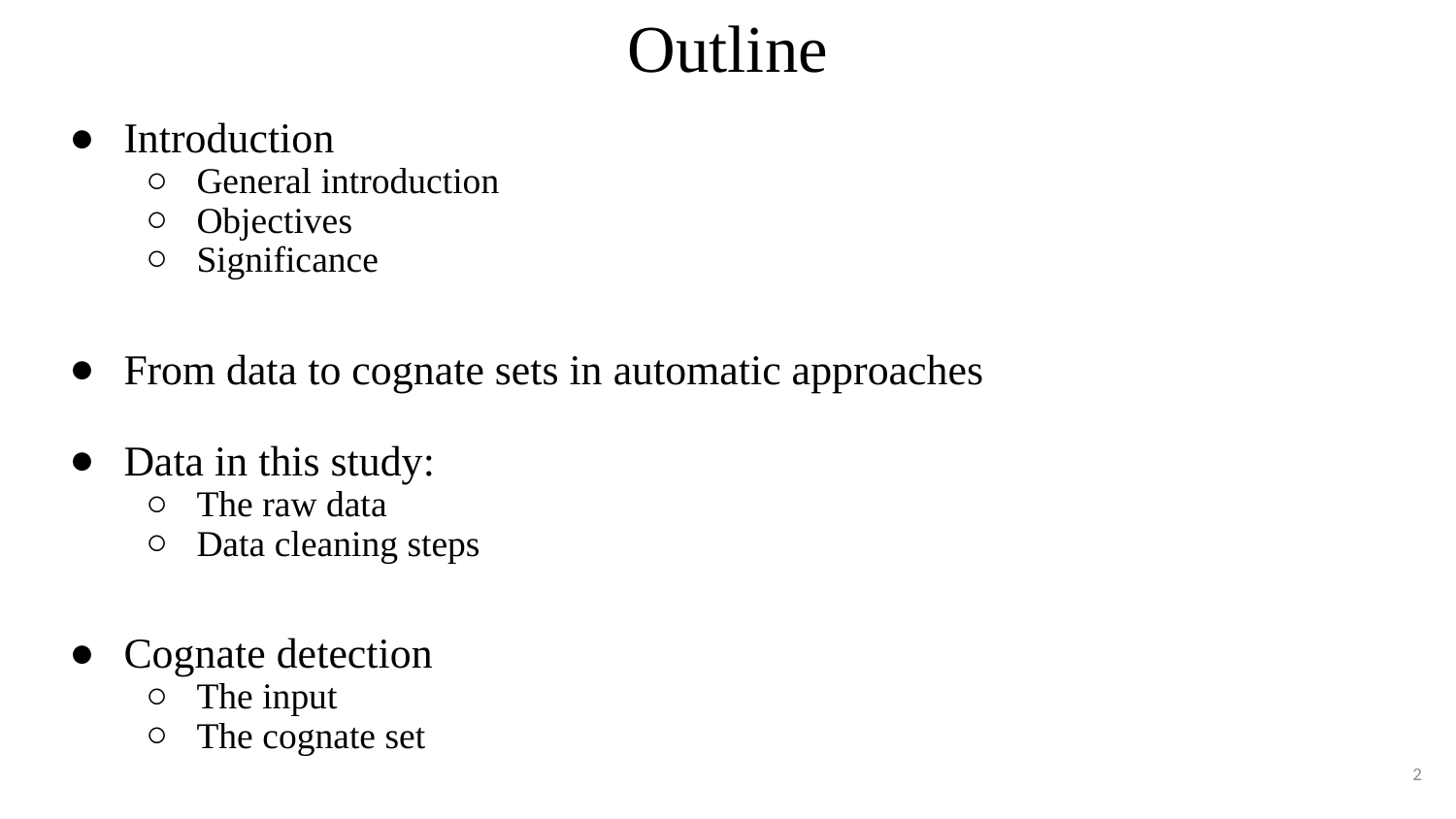

# Outline
Introduction
General introduction
Objectives
Significance

From data to cognate sets in automatic approaches

Data in this study:
The raw data
Data cleaning steps

Cognate detection
The input
The cognate set

Conclusion
2